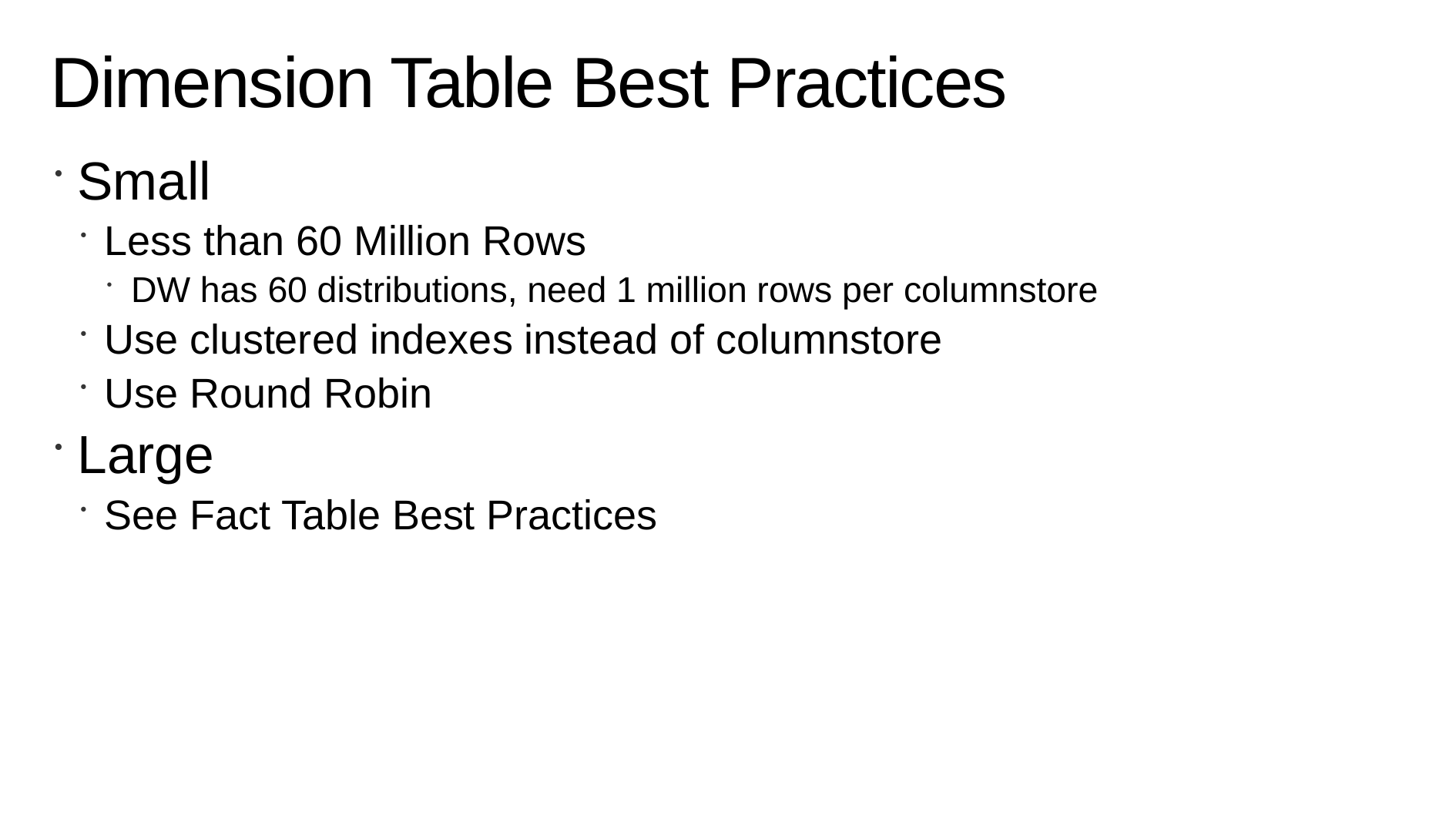

# Dimension Table Best Practices
Small
Less than 60 Million Rows
DW has 60 distributions, need 1 million rows per columnstore
Use clustered indexes instead of columnstore
Use Round Robin
Large
See Fact Table Best Practices